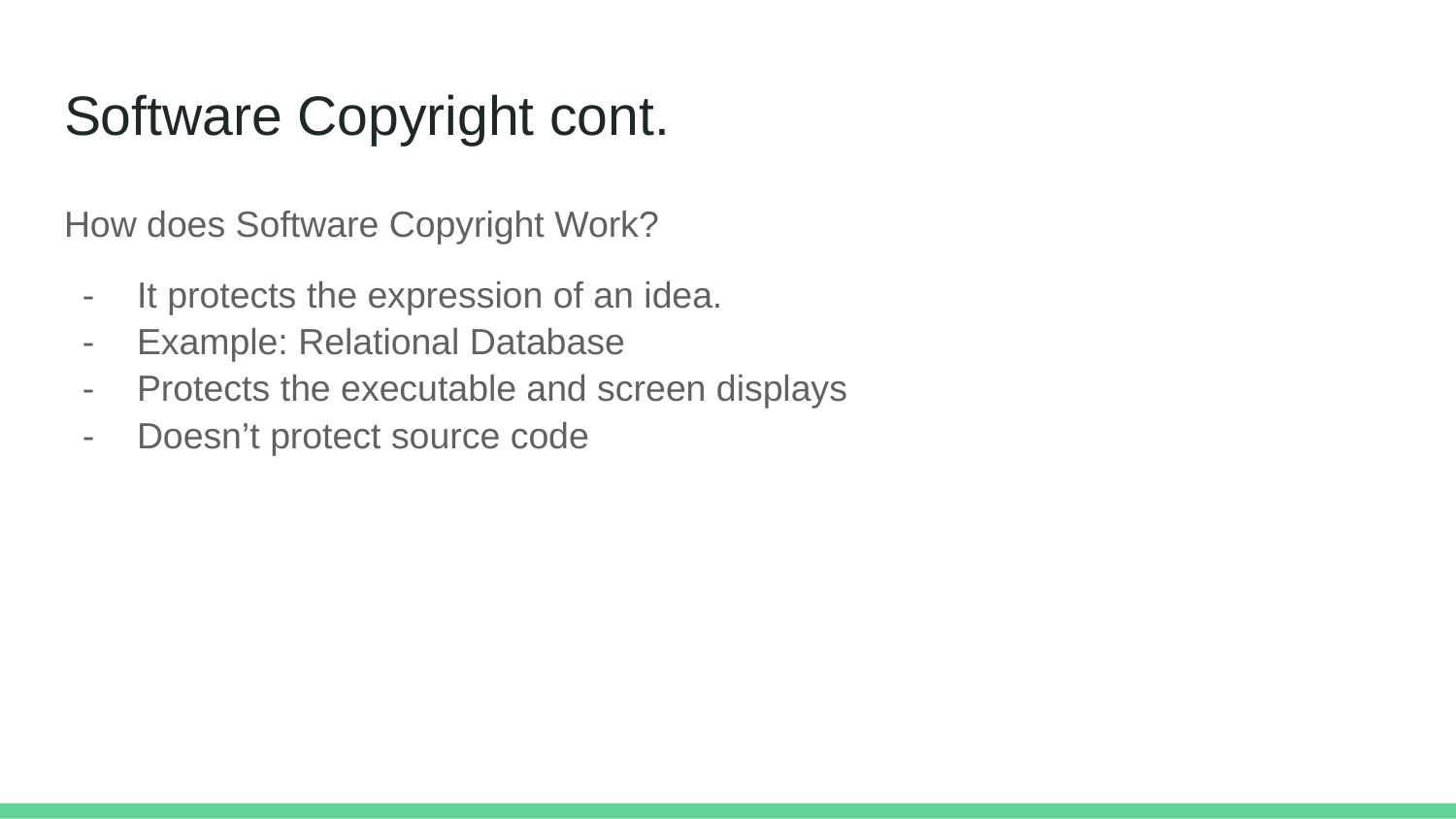

# Software Copyright cont.
How does Software Copyright Work?
It protects the expression of an idea.
Example: Relational Database
Protects the executable and screen displays
Doesn’t protect source code